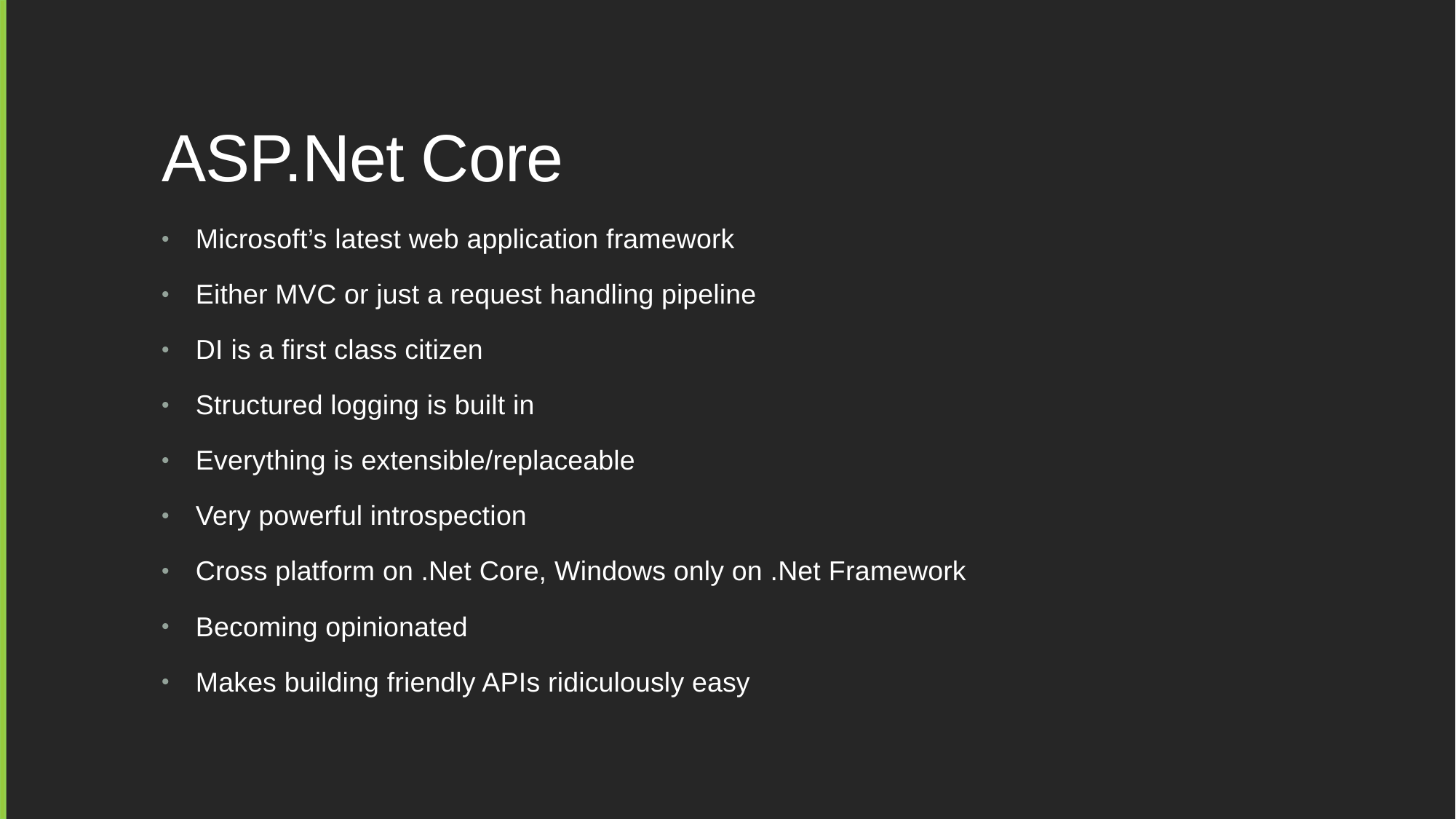

# ASP.Net Core
Microsoft’s latest web application framework
Either MVC or just a request handling pipeline
DI is a first class citizen
Structured logging is built in
Everything is extensible/replaceable
Very powerful introspection
Cross platform on .Net Core, Windows only on .Net Framework
Becoming opinionated
Makes building friendly APIs ridiculously easy